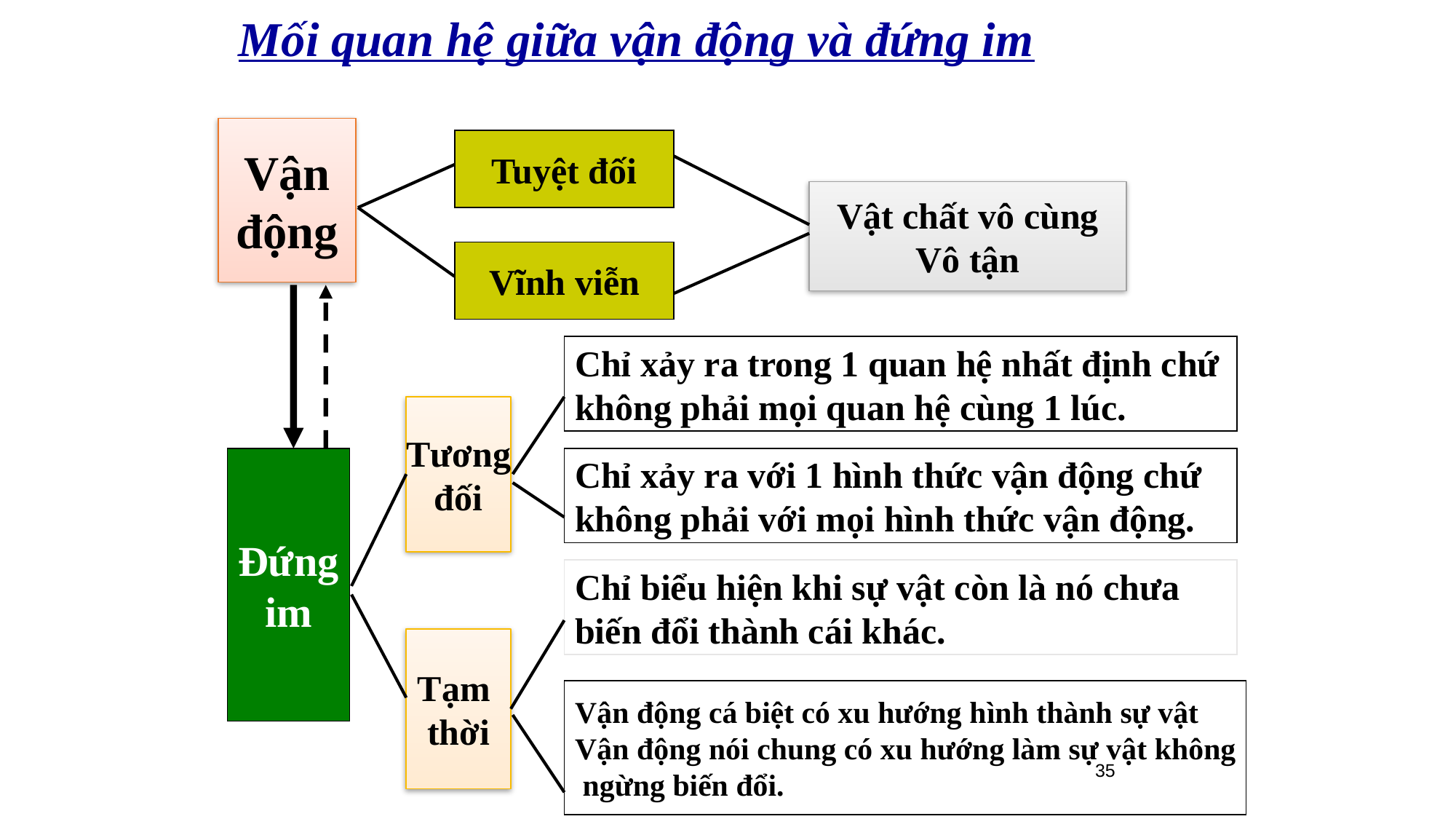

# Mối quan hệ giữa vận động và đứng im
Vận
động
Tuyệt đối

Vật chất vô cùng
Vô tận

Vĩnh viễn

Chỉ xảy ra trong 1 quan hệ nhất định chứ
không phải mọi quan hệ cùng 1 lúc.

Tương
đối
Chỉ xảy ra với 1 hình thức vận động chứ
không phải với mọi hình thức vận động.
Đứng
im

Chỉ biểu hiện khi sự vật còn là nó chưa
biến đổi thành cái khác.

Tạm
thời
Vận động cá biệt có xu hướng hình thành sự vật
Vận động nói chung có xu hướng làm sự vật không
 ngừng biến đổi.

35